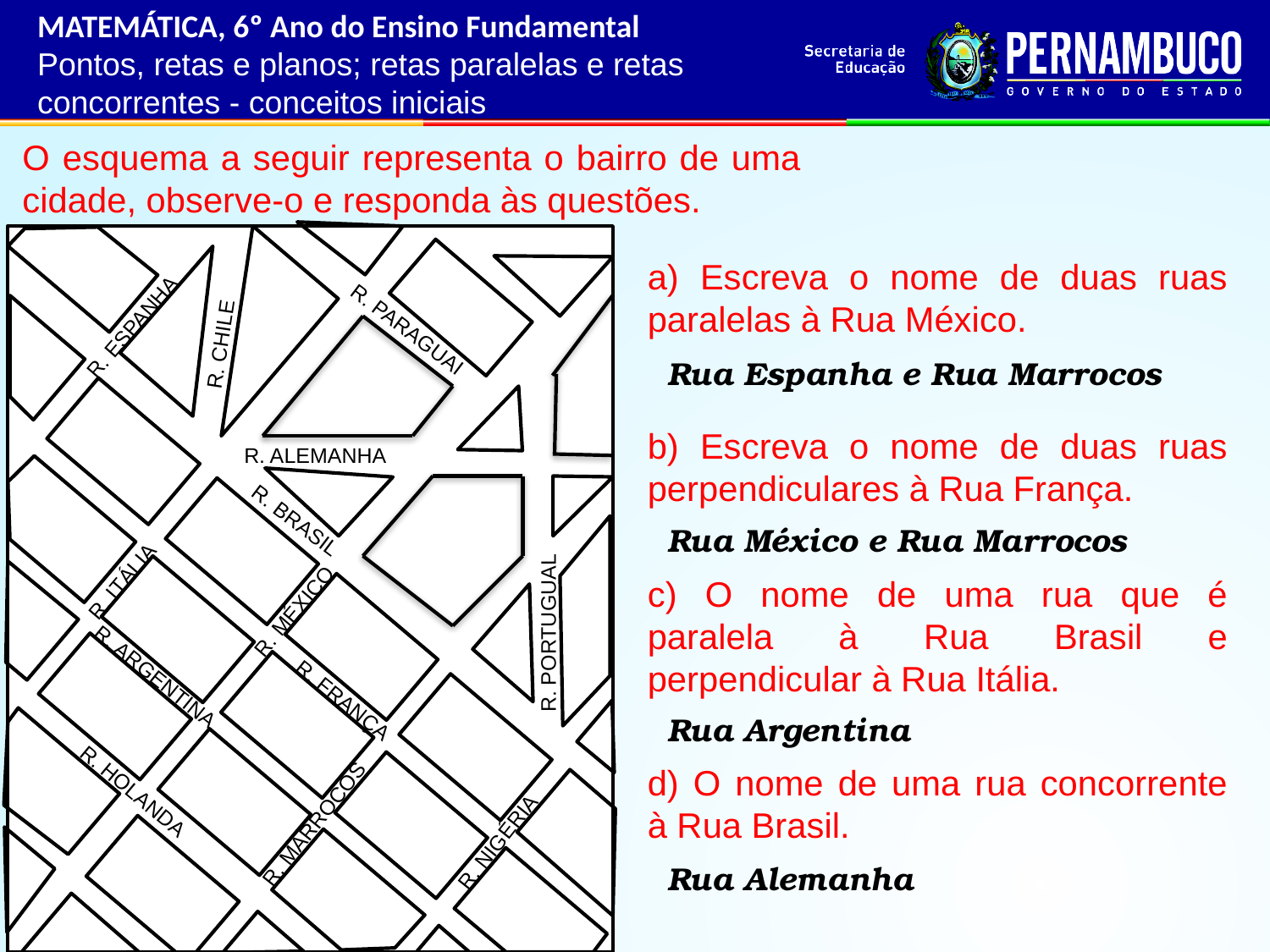

MATEMÁTICA, 6º Ano do Ensino Fundamental
Pontos, retas e planos; retas paralelas e retas concorrentes - conceitos iniciais
O esquema a seguir representa o bairro de uma cidade, observe-o e responda às questões.

R. PARAGUAI

R. PORTUGUAL

R. FRANÇA

a) Escreva o nome de duas ruas paralelas à Rua México.
R. ESPANHA
R. CHILE
Rua Espanha e Rua Marrocos
b) Escreva o nome de duas ruas perpendiculares à Rua França.
R. ALEMANHA
R. BRASIL
Rua México e Rua Marrocos
R. ITÁLIA
c) O nome de uma rua que é paralela à Rua Brasil e perpendicular à Rua Itália.
R. MÉXICO
R. ARGENTINA
Rua Argentina
d) O nome de uma rua concorrente à Rua Brasil.
R. HOLANDA
R. MARROCOS
R. NIGÉRIA
Rua Alemanha